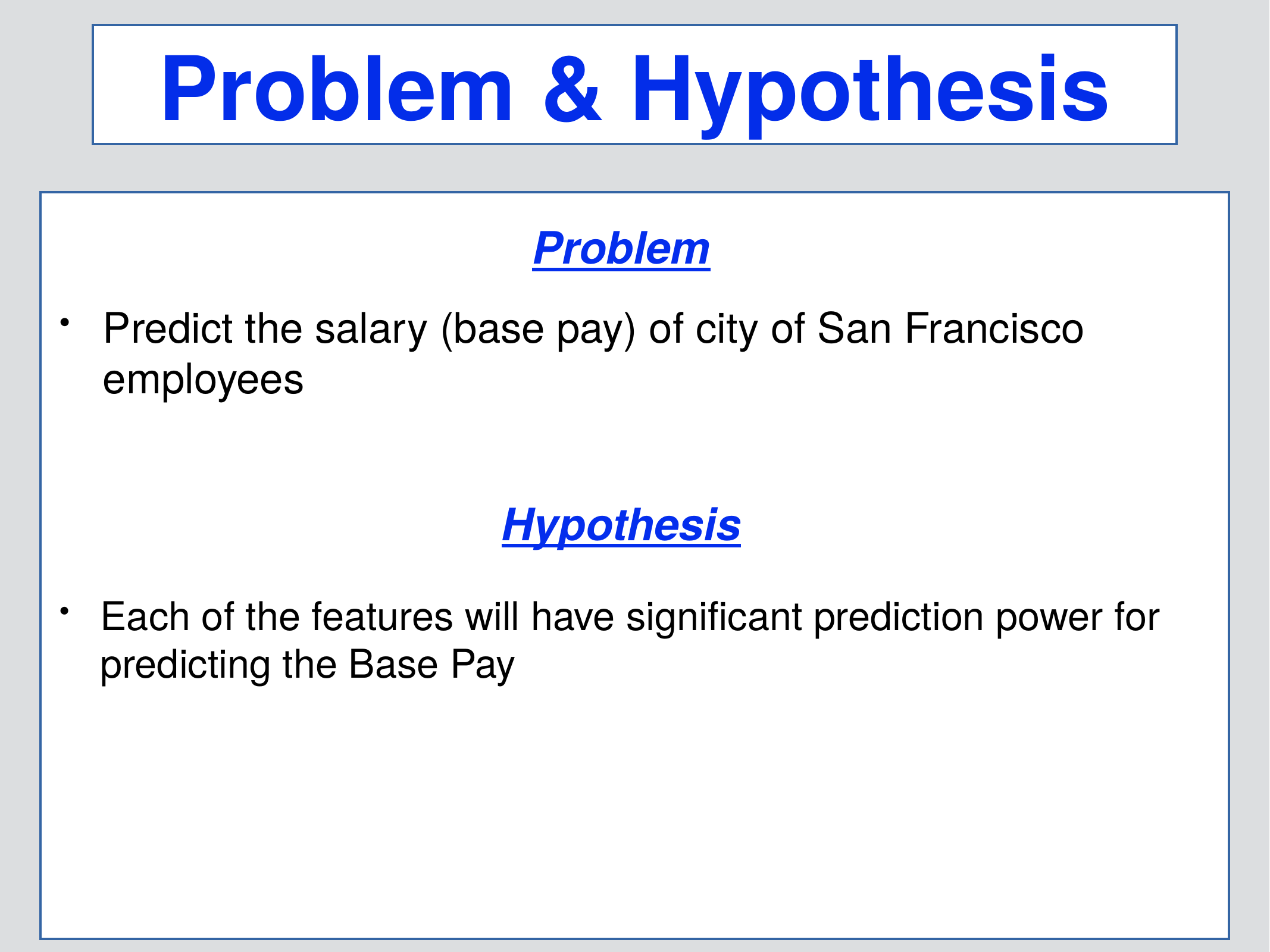

# Problem & Hypothesis

Problem
Predict the salary (base pay) of city of San Francisco employees
Hypothesis
Each of the features will have significant prediction power for predicting the Base Pay